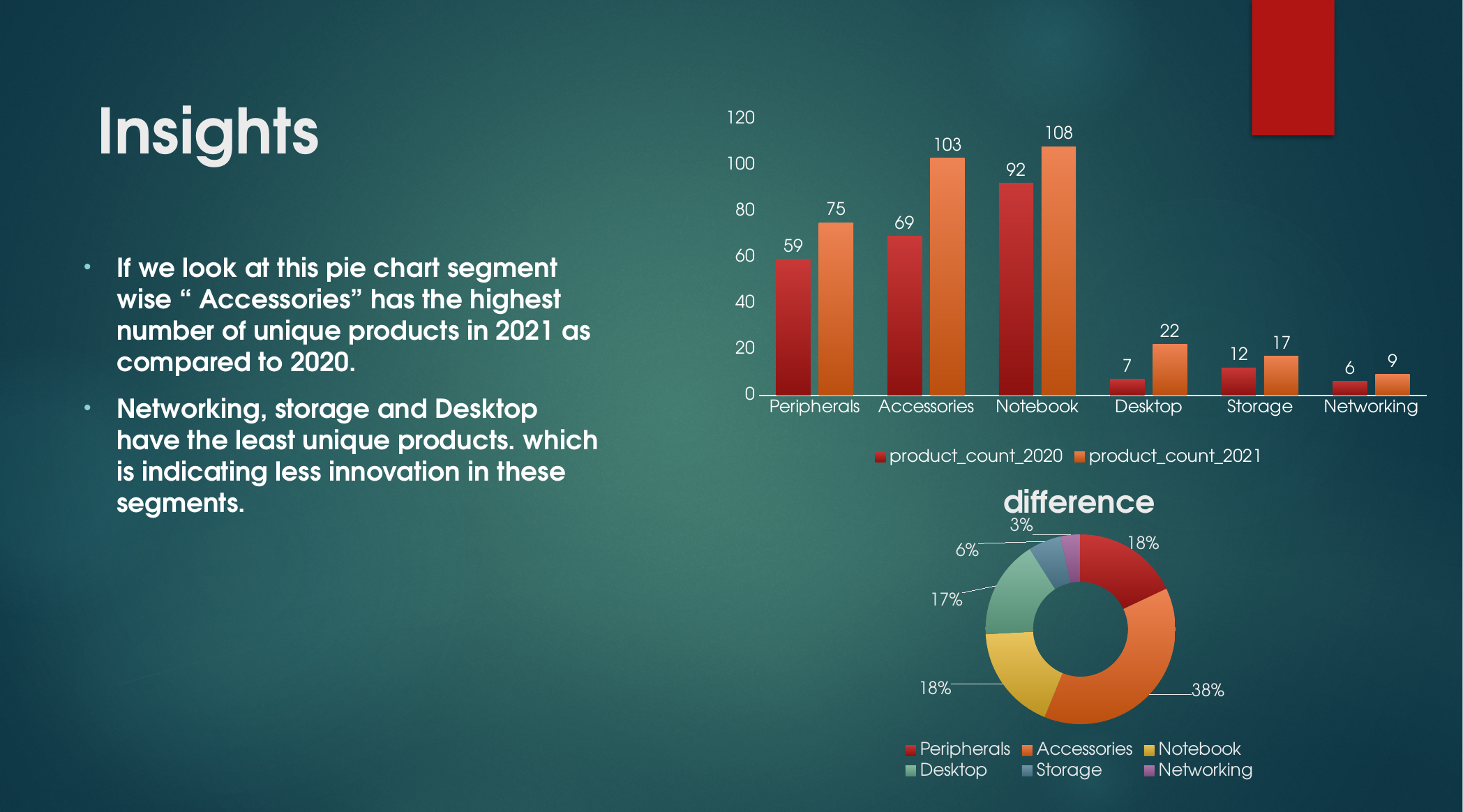

# Insights

### Chart

| Category | product_count_2020 | product_count_2021 |
|---|---|---|
| Peripherals | 59.0 | 75.0 |
| Accessories | 69.0 | 103.0 |
| Notebook | 92.0 | 108.0 |
| Desktop | 7.0 | 22.0 |
| Storage | 12.0 | 17.0 |
| Networking | 6.0 | 9.0 |
If we look at this pie chart segment wise “ Accessories” has the highest number of unique products in 2021 as compared to 2020.
Networking, storage and Desktop have the least unique products. which is indicating less innovation in these segments.

### Chart:

| Category | difference |
|---|---|
| Peripherals | 16.0 |
| Accessories | 34.0 |
| Notebook | 16.0 |
| Desktop | 15.0 |
| Storage | 5.0 |
| Networking | 3.0 |